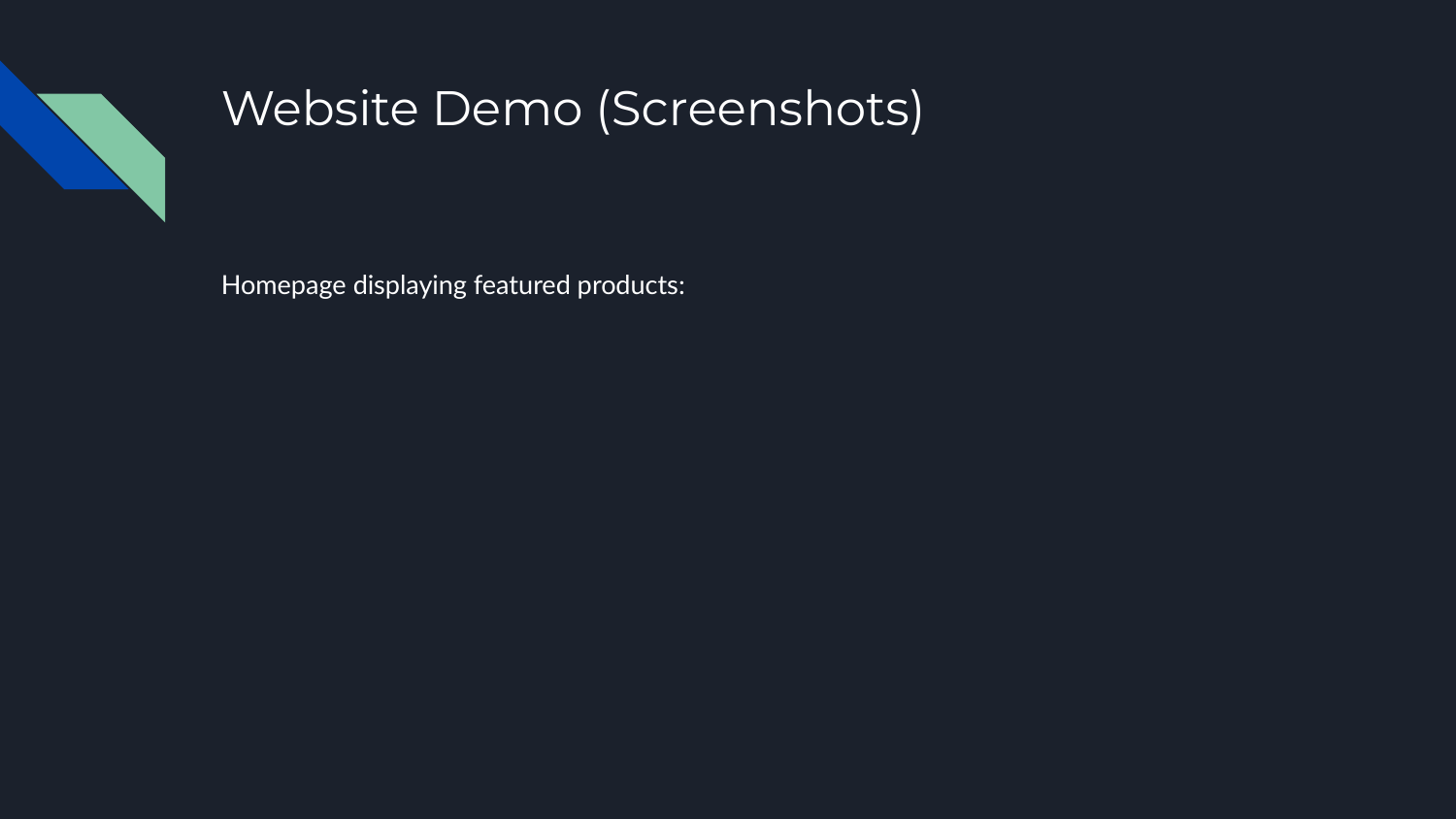

# Website Demo (Screenshots)
Homepage displaying featured products: